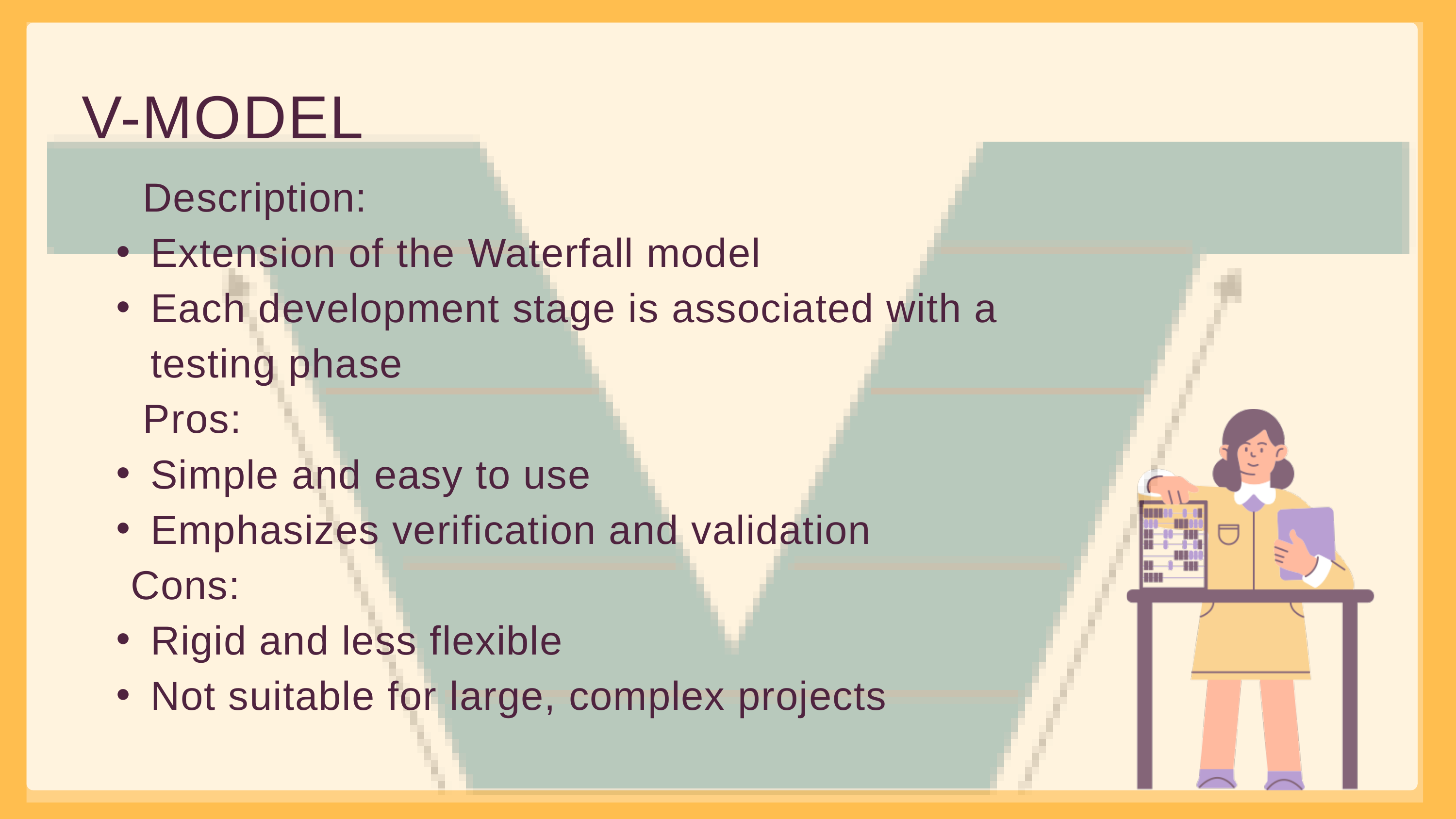

V-MODEL
     Description:
Extension of the Waterfall model
Each development stage is associated with a testing phase
     Pros:
Simple and easy to use
Emphasizes verification and validation
    Cons:
Rigid and less flexible
Not suitable for large, complex projects